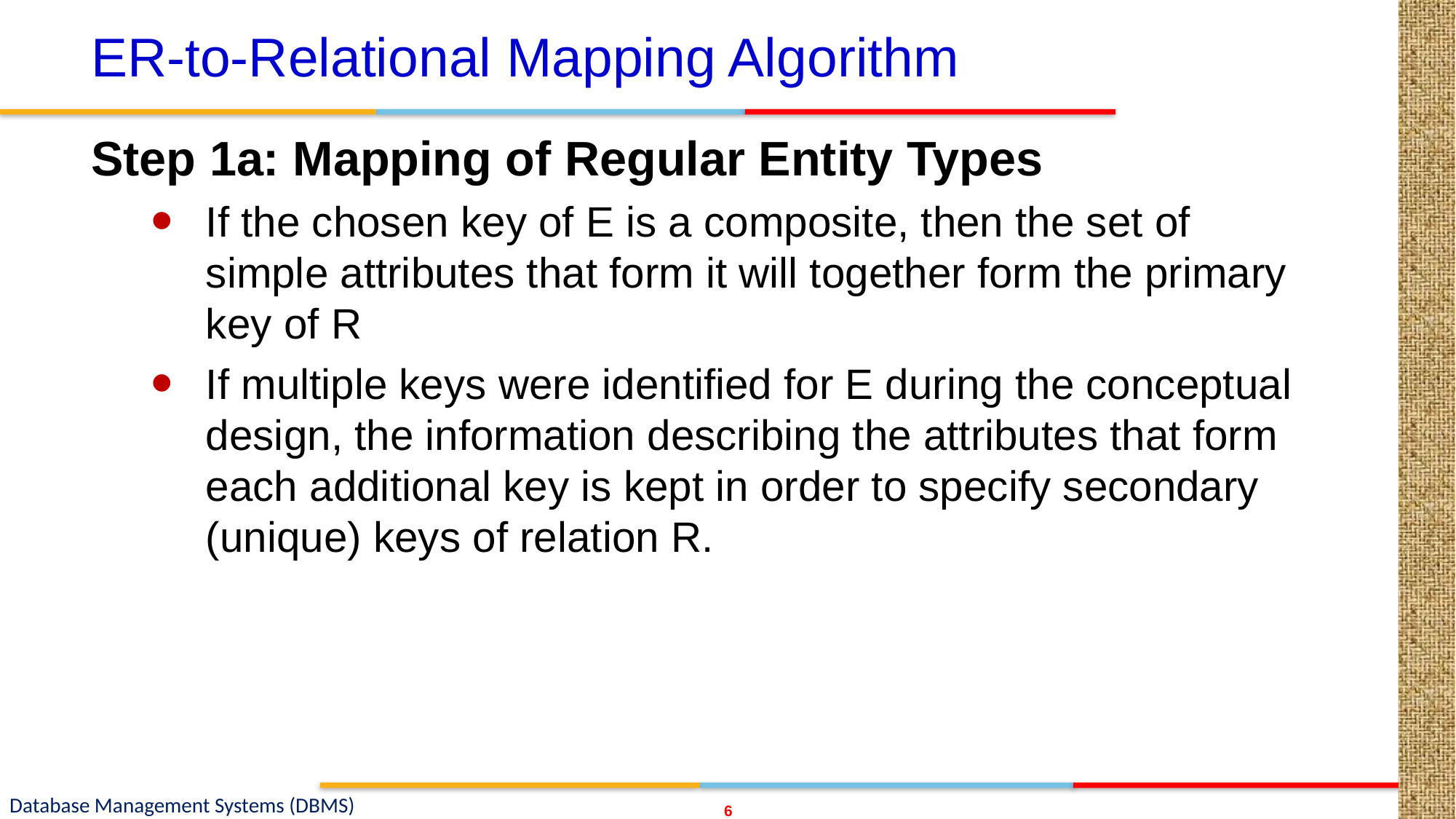

# ER-to-Relational Mapping Algorithm
Step 1a: Mapping of Regular Entity Types
If the chosen key of E is a composite, then the set of simple attributes that form it will together form the primary key of R
If multiple keys were identified for E during the conceptual design, the information describing the attributes that form each additional key is kept in order to specify secondary (unique) keys of relation R.